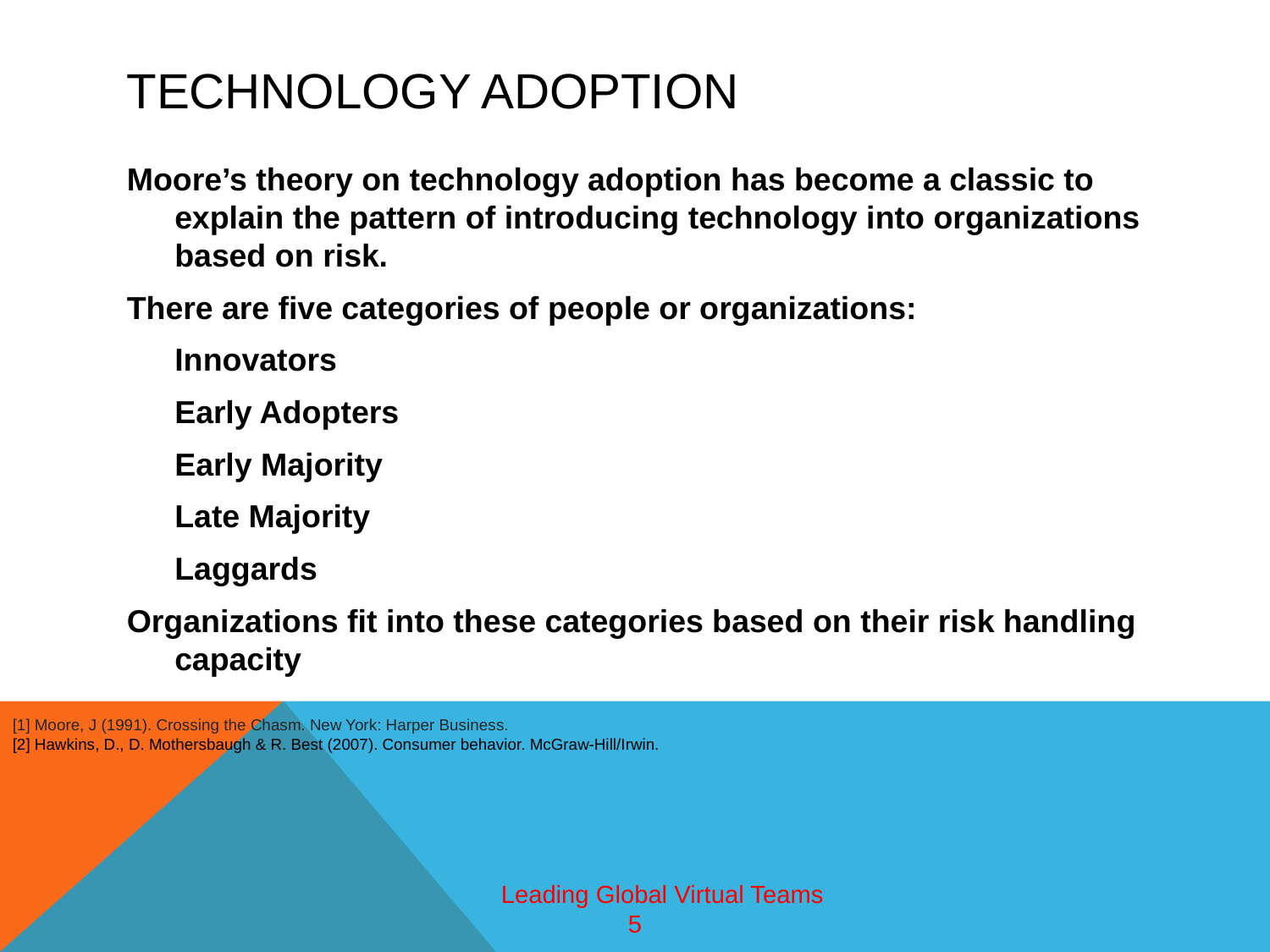

# Technology adoption
Moore’s theory on technology adoption has become a classic to explain the pattern of introducing technology into organizations based on risk.
There are five categories of people or organizations:
	Innovators
	Early Adopters
	Early Majority
	Late Majority
	Laggards
Organizations fit into these categories based on their risk handling capacity
[1] Moore, J (1991). Crossing the Chasm. New York: Harper Business.
[2] Hawkins, D., D. Mothersbaugh & R. Best (2007). Consumer behavior. McGraw-Hill/Irwin.